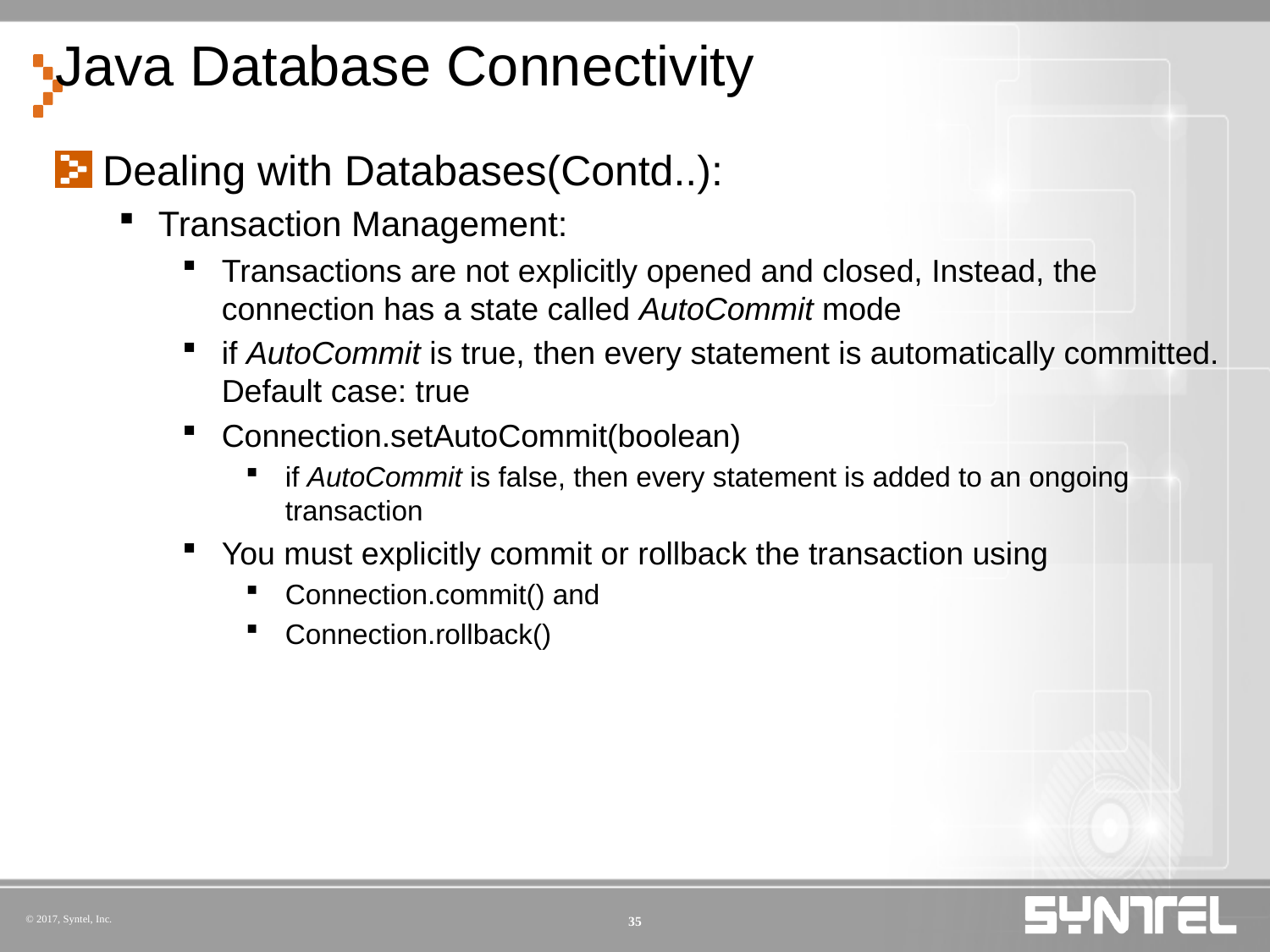

# Java Database Connectivity
Dealing with Databases(Contd..):
Transaction Management:
Transactions are not explicitly opened and closed, Instead, the connection has a state called AutoCommit mode
if AutoCommit is true, then every statement is automatically committed. Default case: true
Connection.setAutoCommit(boolean)
if AutoCommit is false, then every statement is added to an ongoing transaction
You must explicitly commit or rollback the transaction using
Connection.commit() and
Connection.rollback()